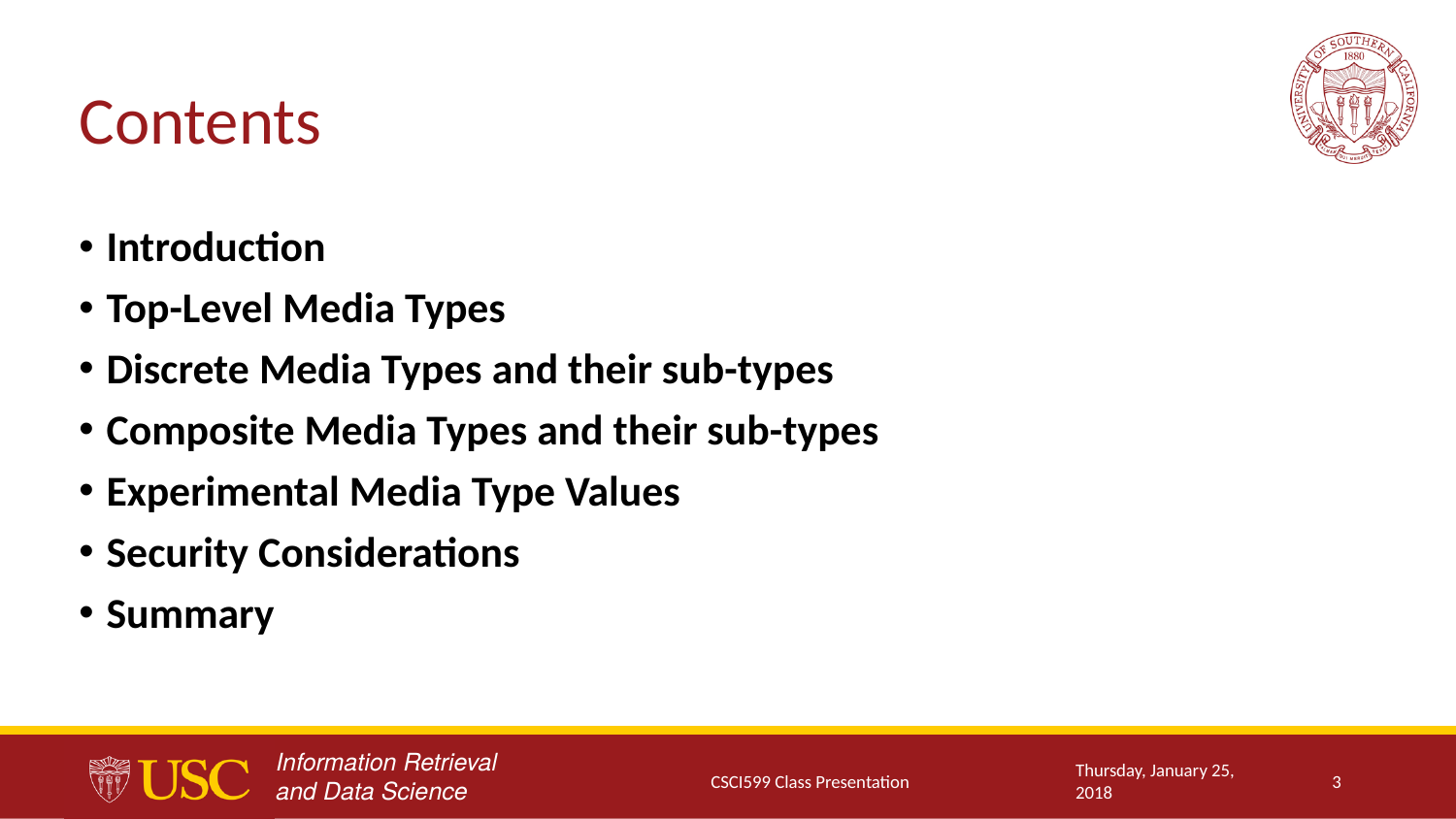

# Contents
Introduction
Top-Level Media Types
Discrete Media Types and their sub-types
Composite Media Types and their sub-types
Experimental Media Type Values
Security Considerations
Summary

CSCI599 Class Presentation
Thursday, January 25, 2018
3